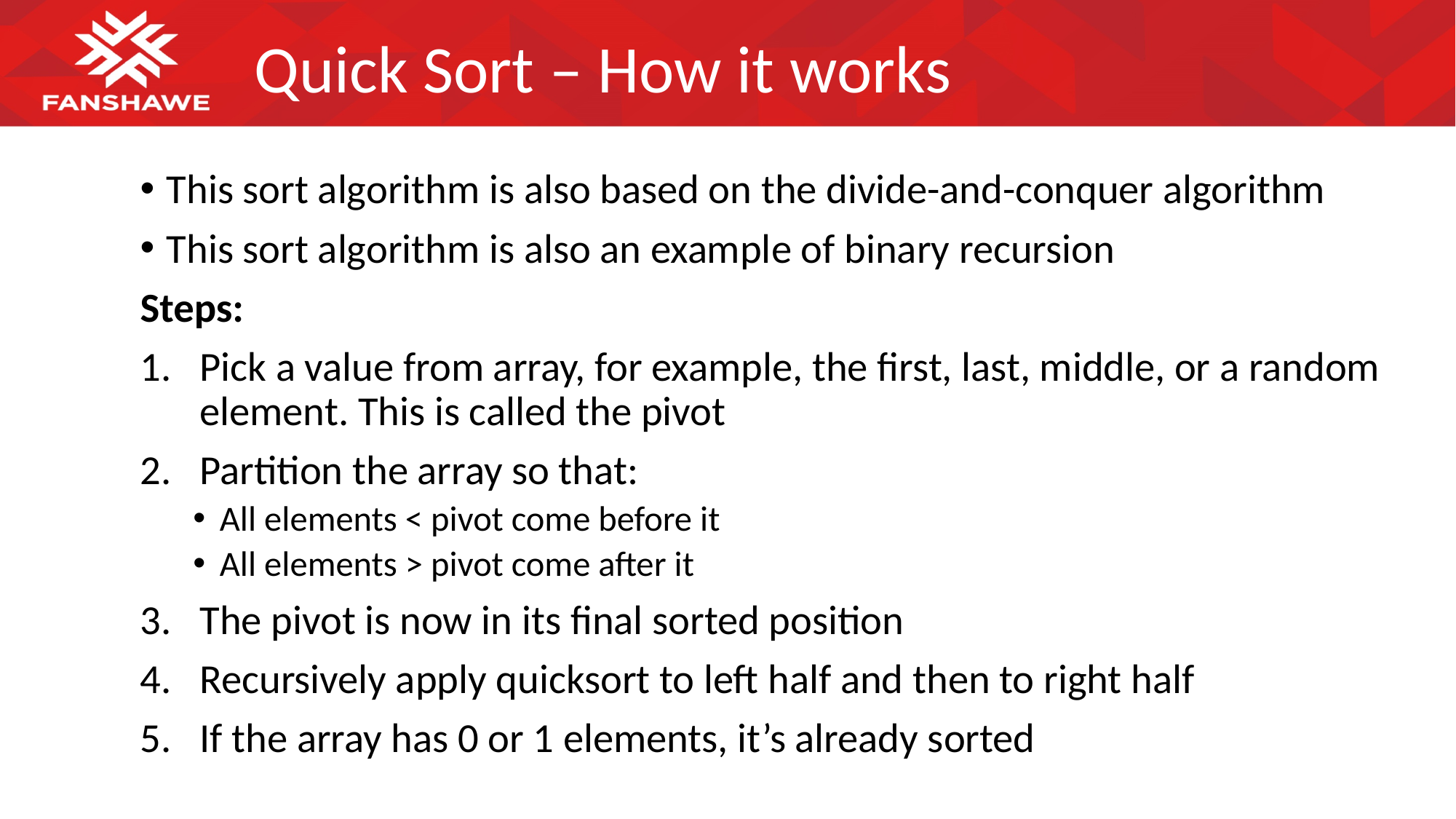

# Quick Sort – How it works
This sort algorithm is also based on the divide-and-conquer algorithm
This sort algorithm is also an example of binary recursion
Steps:
Pick a value from array, for example, the first, last, middle, or a random element. This is called the pivot
Partition the array so that:
All elements < pivot come before it
All elements > pivot come after it
The pivot is now in its final sorted position
Recursively apply quicksort to left half and then to right half
If the array has 0 or 1 elements, it’s already sorted